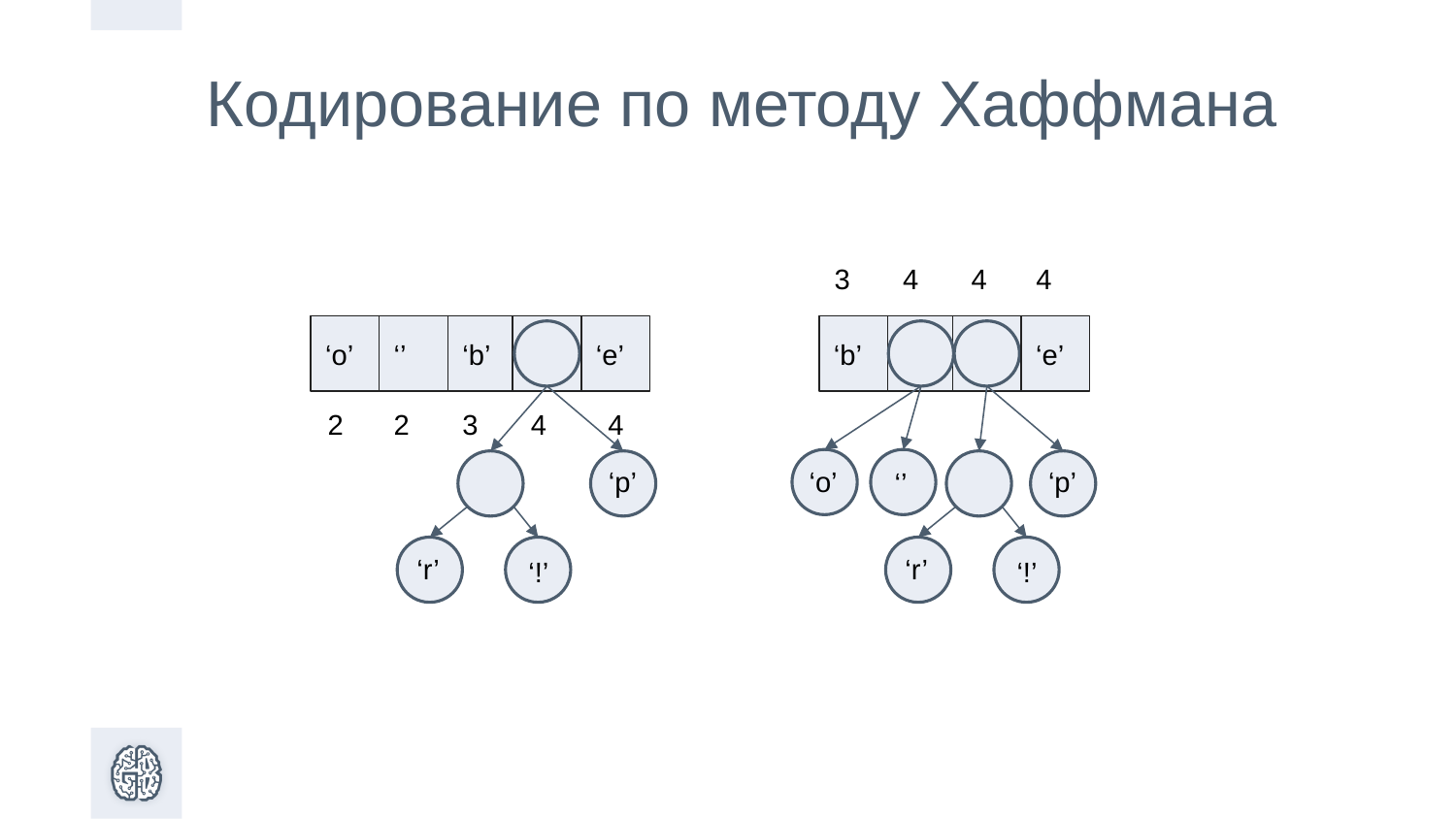

Кодирование по методу Хаффмана
3
4
4
4
‘o’
‘’
‘b’

‘e’
‘b’

‘e’

2
2
3
4
4

‘’
‘p’
‘p’
‘o’

‘r’
‘r’
‘!’
‘!’